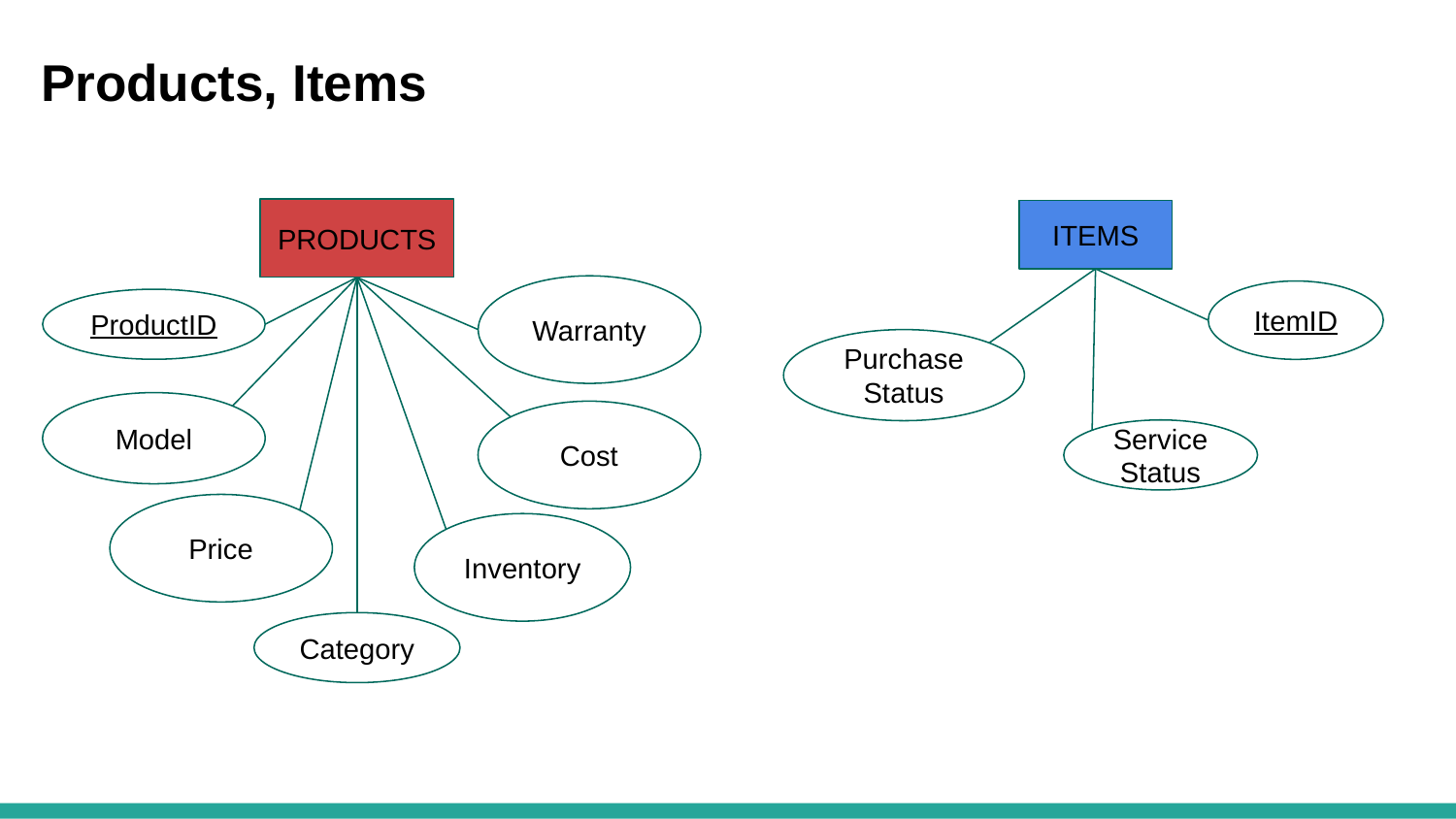

Products, Items
PRODUCTS
ITEMS
Warranty
ItemID
ProductID
Purchase
Status
Model
Cost
Service Status
Price
Inventory
Category